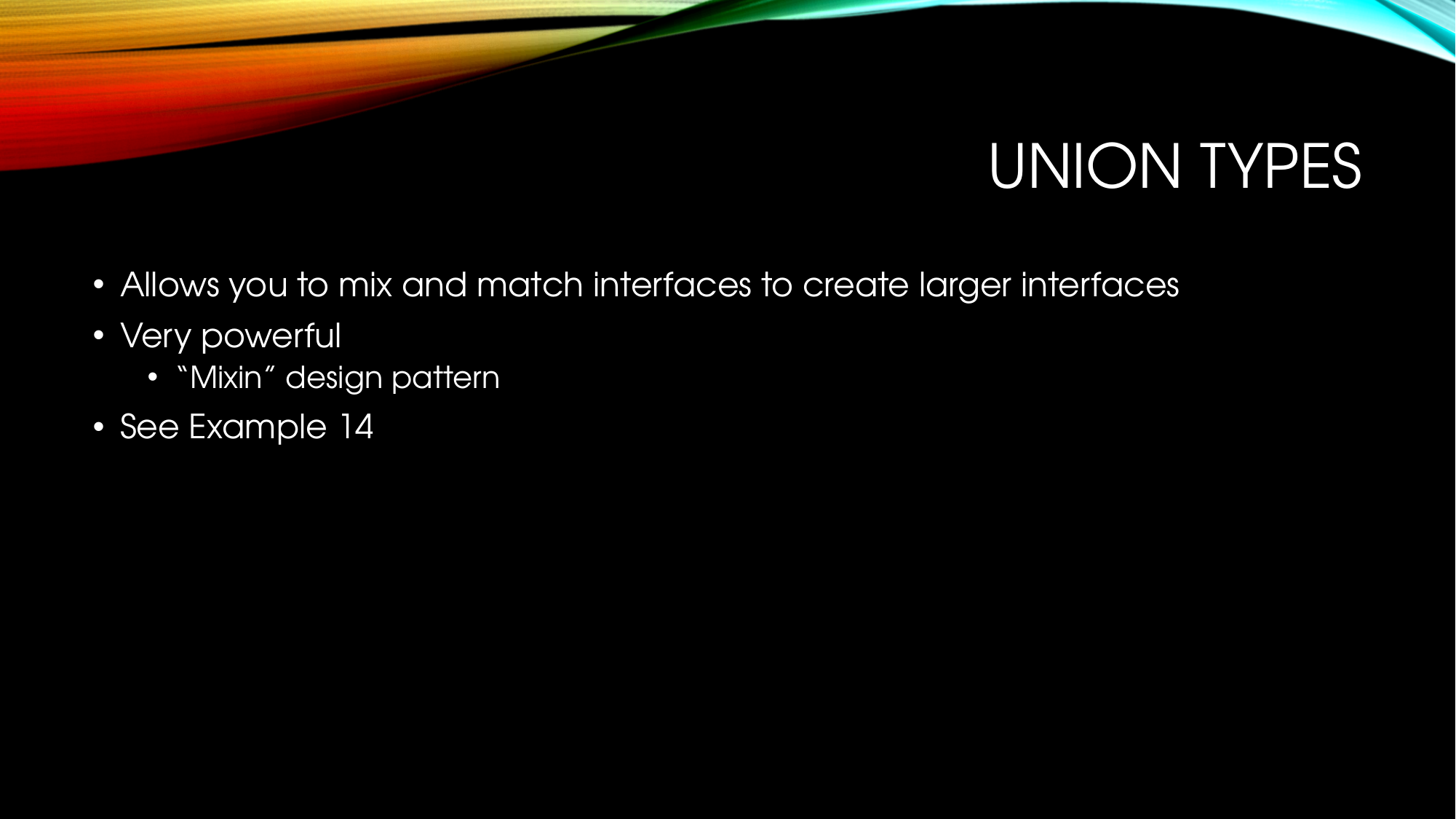

# Union Types
Allows you to mix and match interfaces to create larger interfaces
Very powerful
“Mixin” design pattern
See Example 14